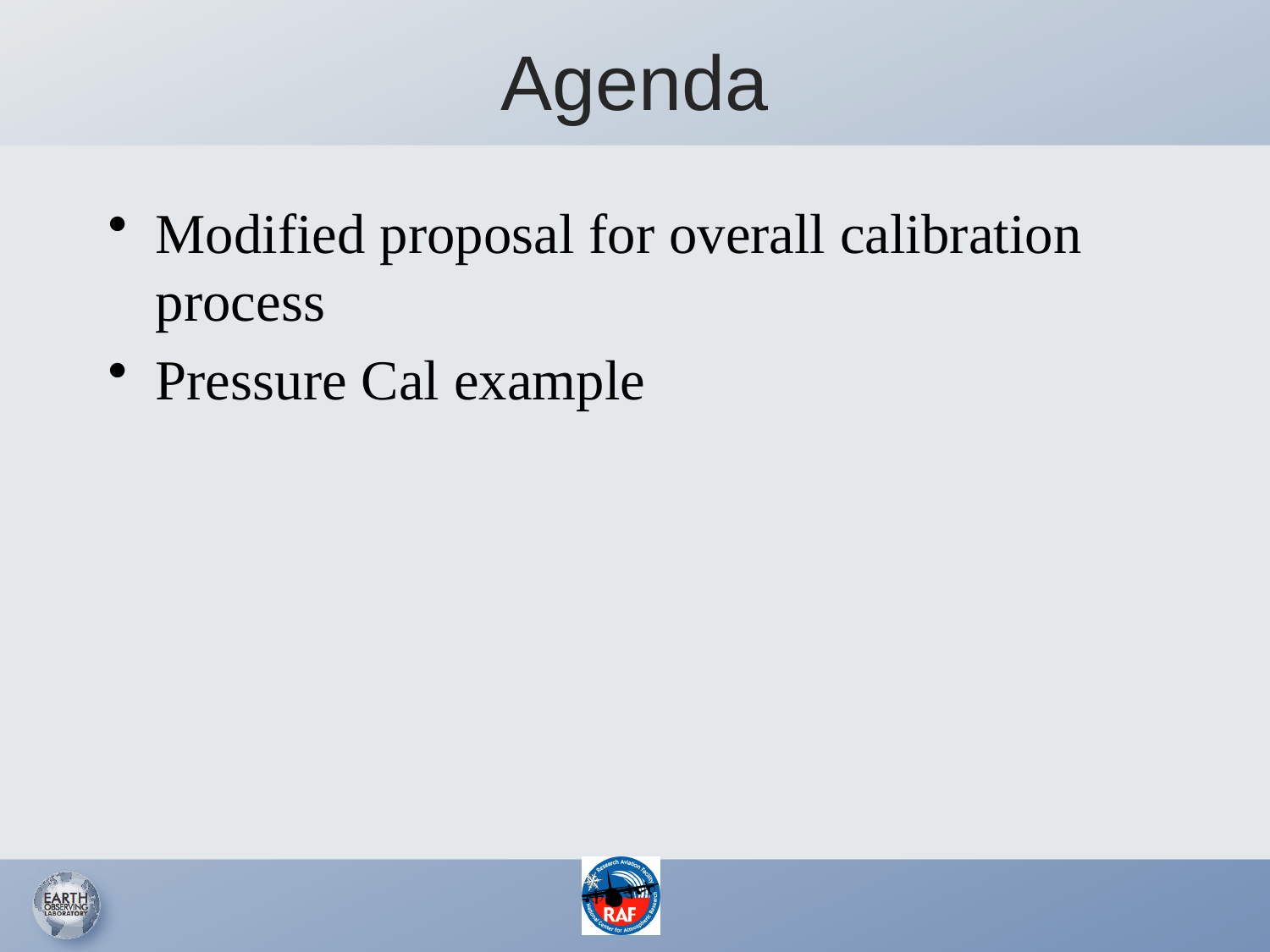

# Agenda
Modified proposal for overall calibration process
Pressure Cal example